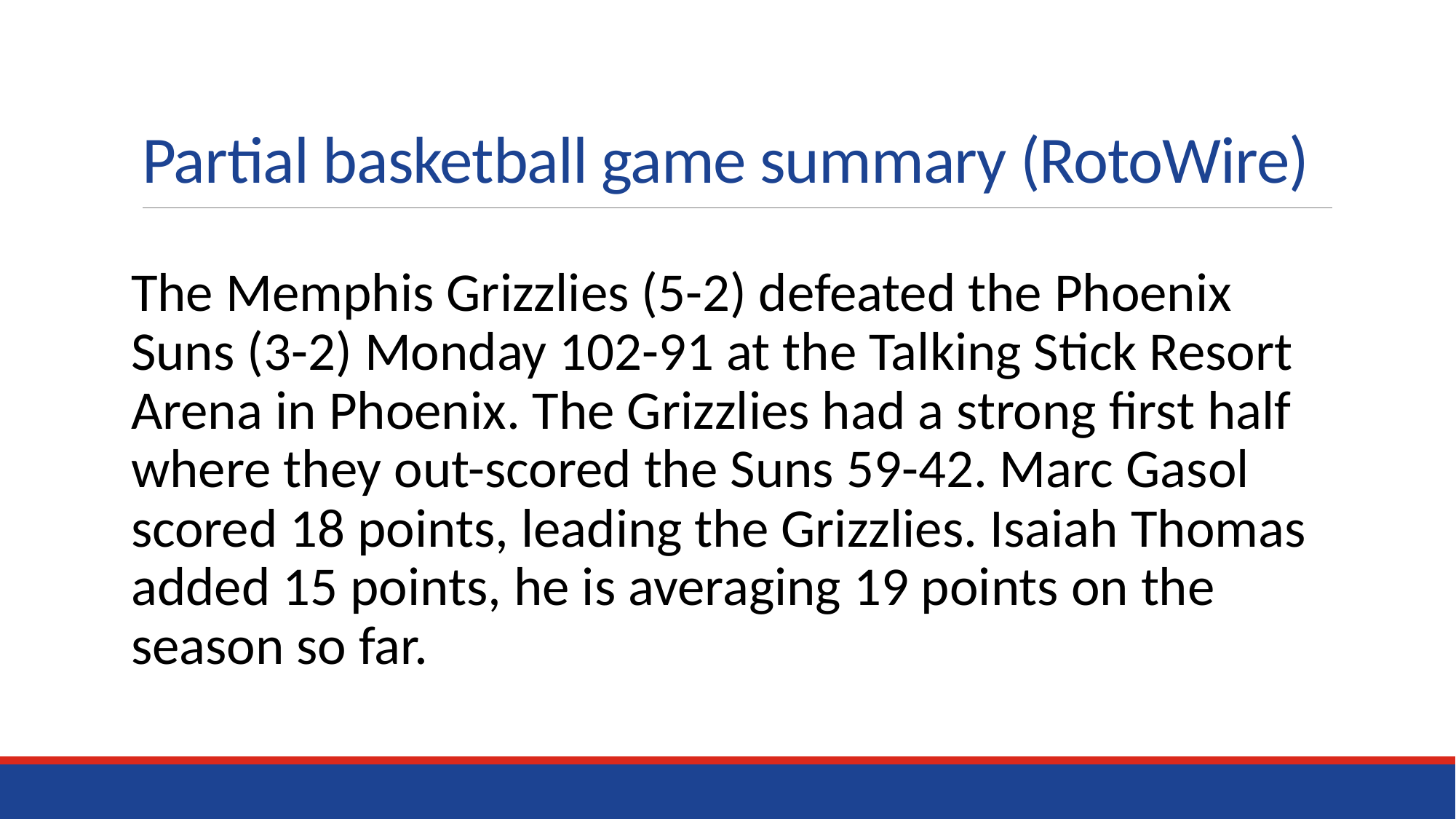

# Partial basketball game summary (RotoWire)
The Memphis Grizzlies (5-2) defeated the Phoenix Suns (3-2) Monday 102-91 at the Talking Stick Resort Arena in Phoenix. The Grizzlies had a strong first half where they out-scored the Suns 59-42. Marc Gasol scored 18 points, leading the Grizzlies. Isaiah Thomas added 15 points, he is averaging 19 points on the season so far.